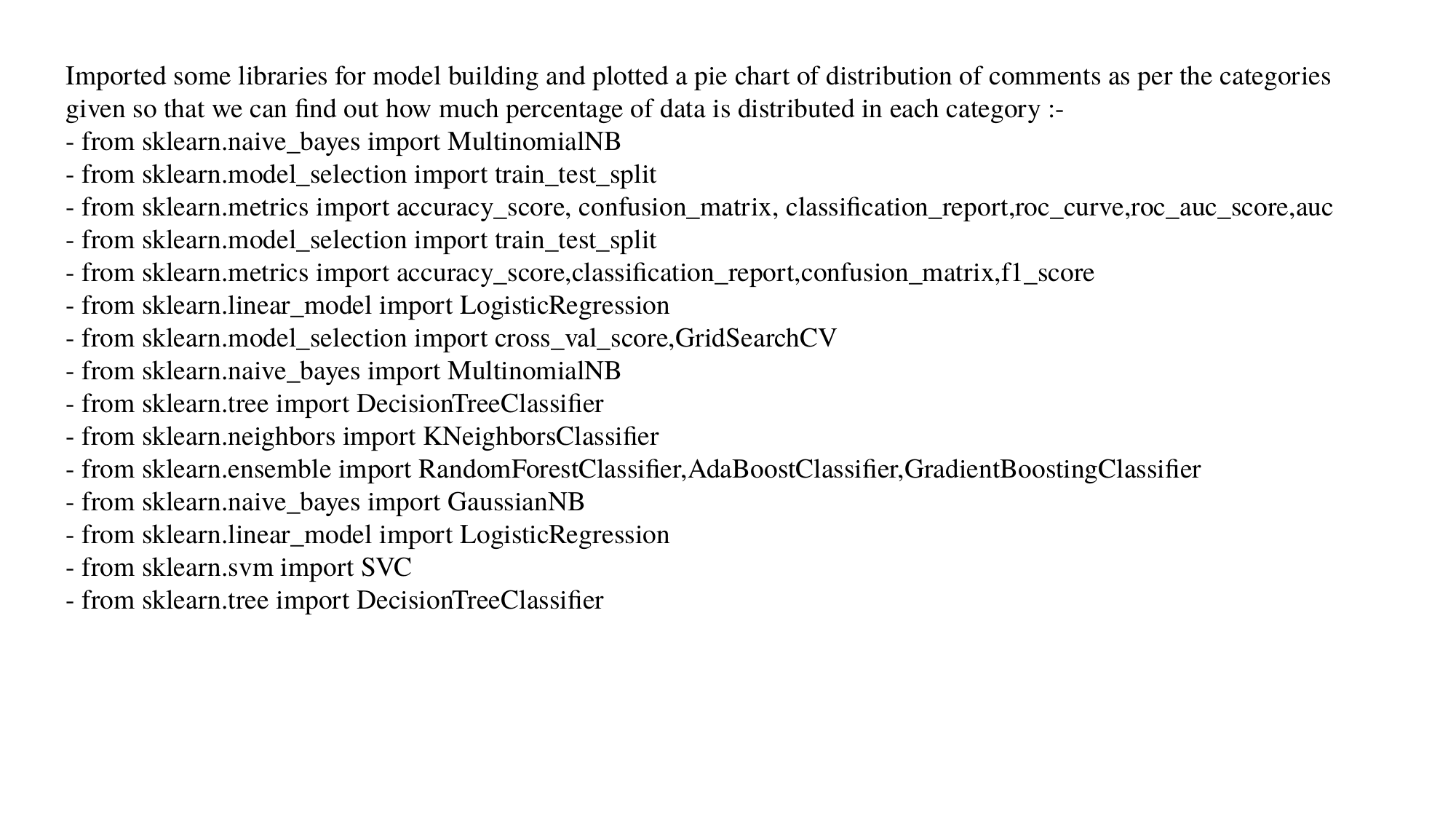

Imported some libraries for model building and plotted a pie chart of distribution of comments as per the categories given so that we can find out how much percentage of data is distributed in each category :-
- from sklearn.naive_bayes import MultinomialNB
- from sklearn.model_selection import train_test_split
- from sklearn.metrics import accuracy_score, confusion_matrix, classification_report,roc_curve,roc_auc_score,auc
- from sklearn.model_selection import train_test_split
- from sklearn.metrics import accuracy_score,classification_report,confusion_matrix,f1_score
- from sklearn.linear_model import LogisticRegression
- from sklearn.model_selection import cross_val_score,GridSearchCV
- from sklearn.naive_bayes import MultinomialNB
- from sklearn.tree import DecisionTreeClassifier
- from sklearn.neighbors import KNeighborsClassifier
- from sklearn.ensemble import RandomForestClassifier,AdaBoostClassifier,GradientBoostingClassifier
- from sklearn.naive_bayes import GaussianNB
- from sklearn.linear_model import LogisticRegression
- from sklearn.svm import SVC
- from sklearn.tree import DecisionTreeClassifier